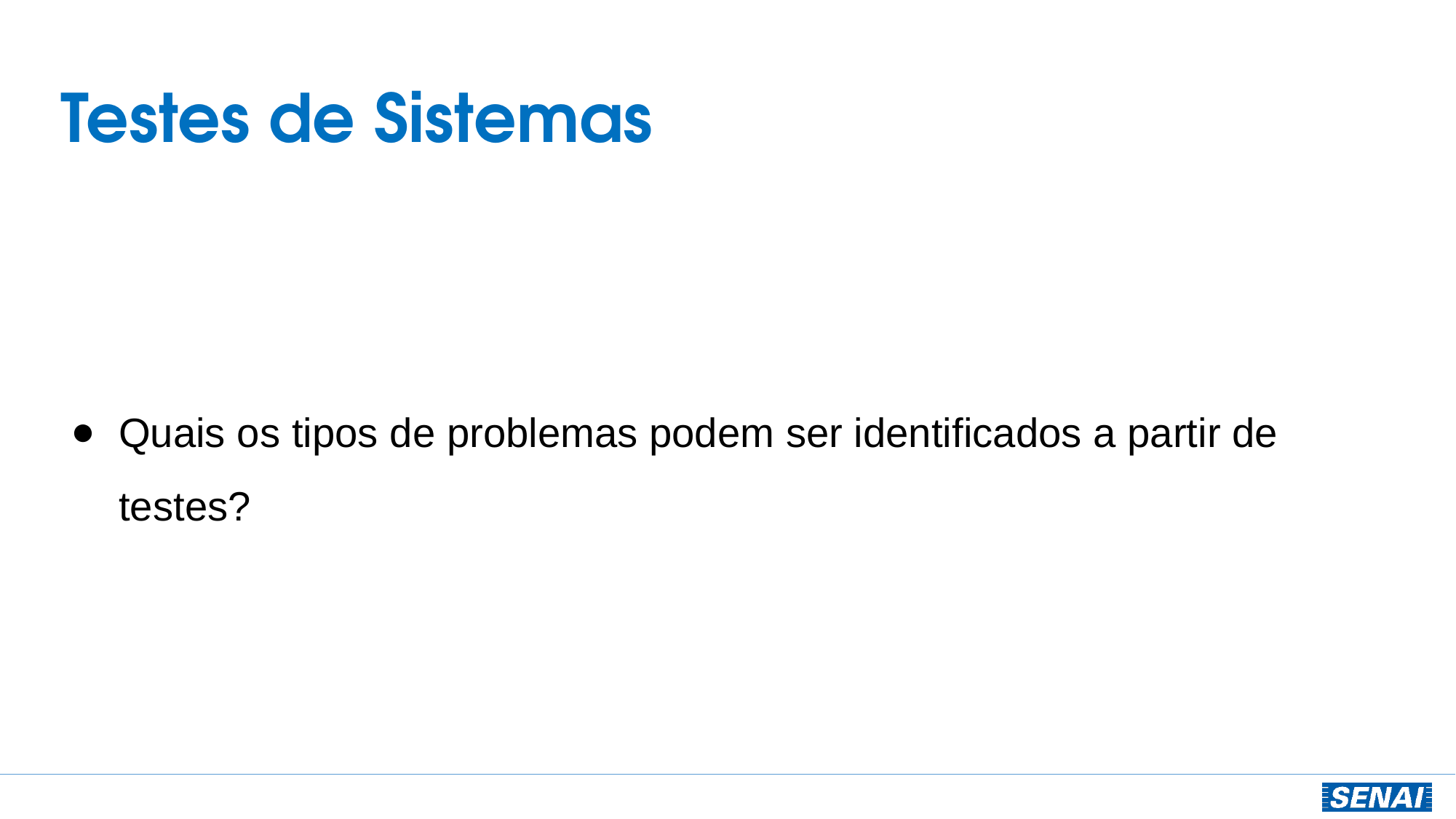

# Testes de Sistemas
Quais os tipos de problemas podem ser identificados a partir de testes?